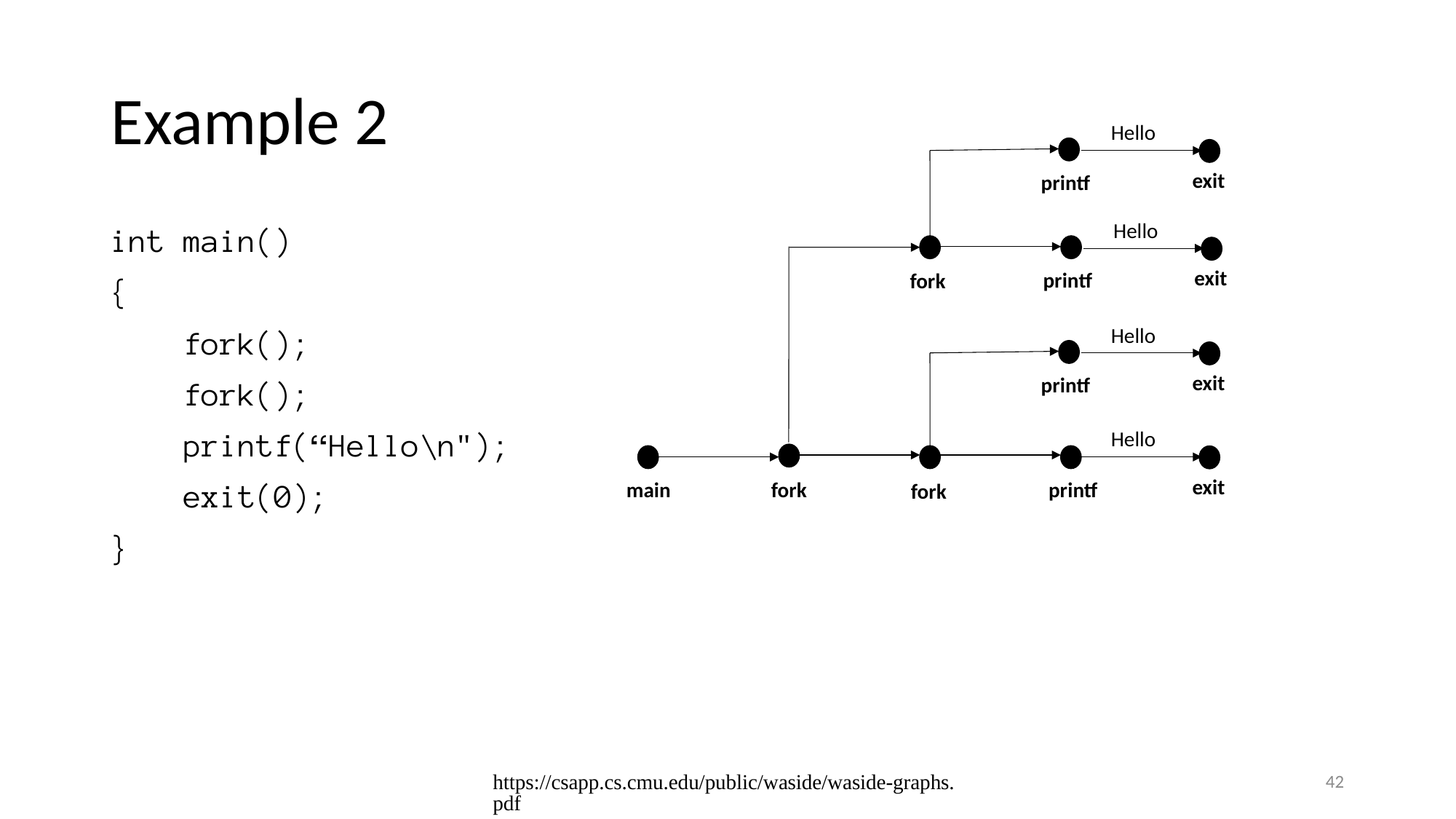

# Example 2
Hello

exit
printf
Hello

exit
printf
int main()
{
    fork();
    fork();
    printf(“Hello\n");
    exit(0);
}

fork
Hello

exit
printf
Hello

exit
fork
printf
fork

main
https://csapp.cs.cmu.edu/public/waside/waside-graphs.pdf
42